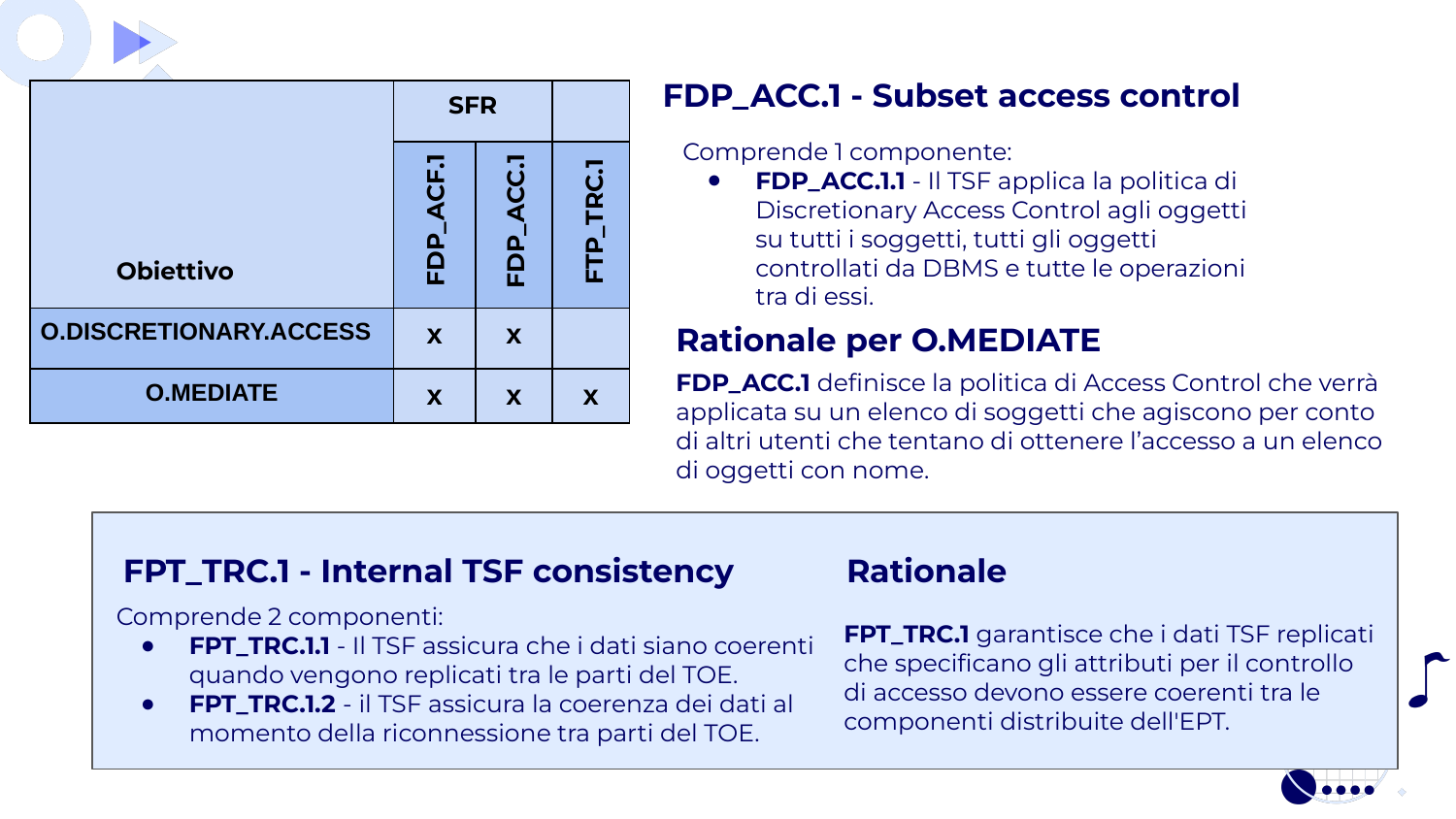

FDP_ACC.1 - Subset access control
|  | SFR |  |  |
| --- | --- | --- | --- |
|  |  |  |  |
| O.DISCRETIONARY.ACCESS | x | x |  |
| O.MEDIATE | x | x | x |
Comprende 1 componente:
FDP_ACC.1.1 - Il TSF applica la politica di Discretionary Access Control agli oggetti su tutti i soggetti, tutti gli oggetti controllati da DBMS e tutte le operazioni tra di essi.
FDP_ACF.1
FDP_ACC.1
FTP_TRC.1
Obiettivo
Rationale per O.MEDIATE
FDP_ACC.1 definisce la politica di Access Control che verrà applicata su un elenco di soggetti che agiscono per conto di altri utenti che tentano di ottenere l’accesso a un elenco di oggetti con nome.

Rationale
FPT_TRC.1 - Internal TSF consistency
Comprende 2 componenti:
FPT_TRC.1.1 - Il TSF assicura che i dati siano coerenti quando vengono replicati tra le parti del TOE.
FPT_TRC.1.2 - il TSF assicura la coerenza dei dati al momento della riconnessione tra parti del TOE.
FPT_TRC.1 garantisce che i dati TSF replicati che specificano gli attributi per il controllo di accesso devono essere coerenti tra le componenti distribuite dell'EPT.